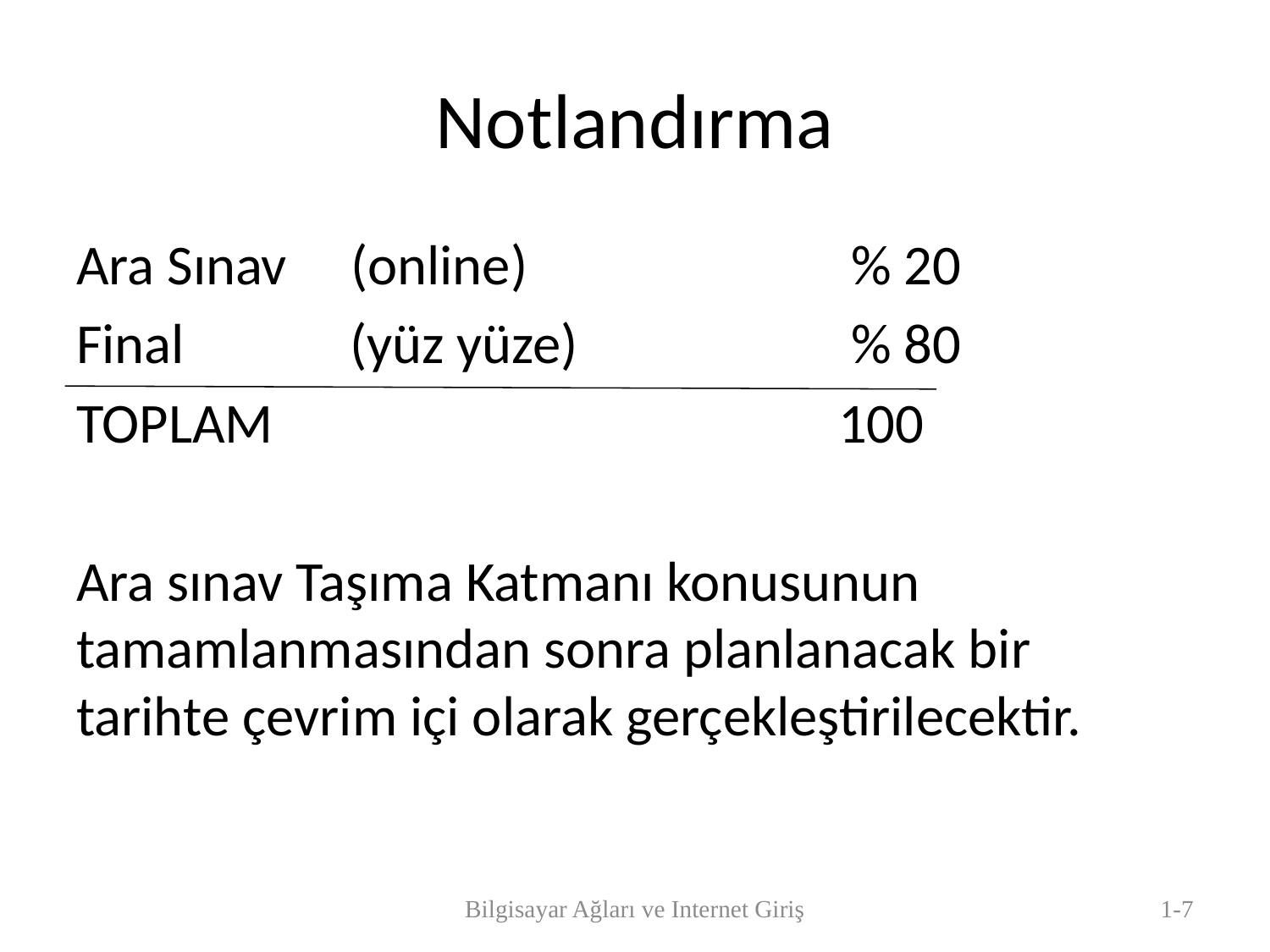

# Notlandırma
Ara Sınav     (online)              		 % 20
Final             (yüz yüze)          		 % 80
TOPLAM                            		100

Ara sınav Taşıma Katmanı konusunun tamamlanmasından sonra planlanacak bir tarihte çevrim içi olarak gerçekleştirilecektir.
Bilgisayar Ağları ve Internet Giriş
1-7